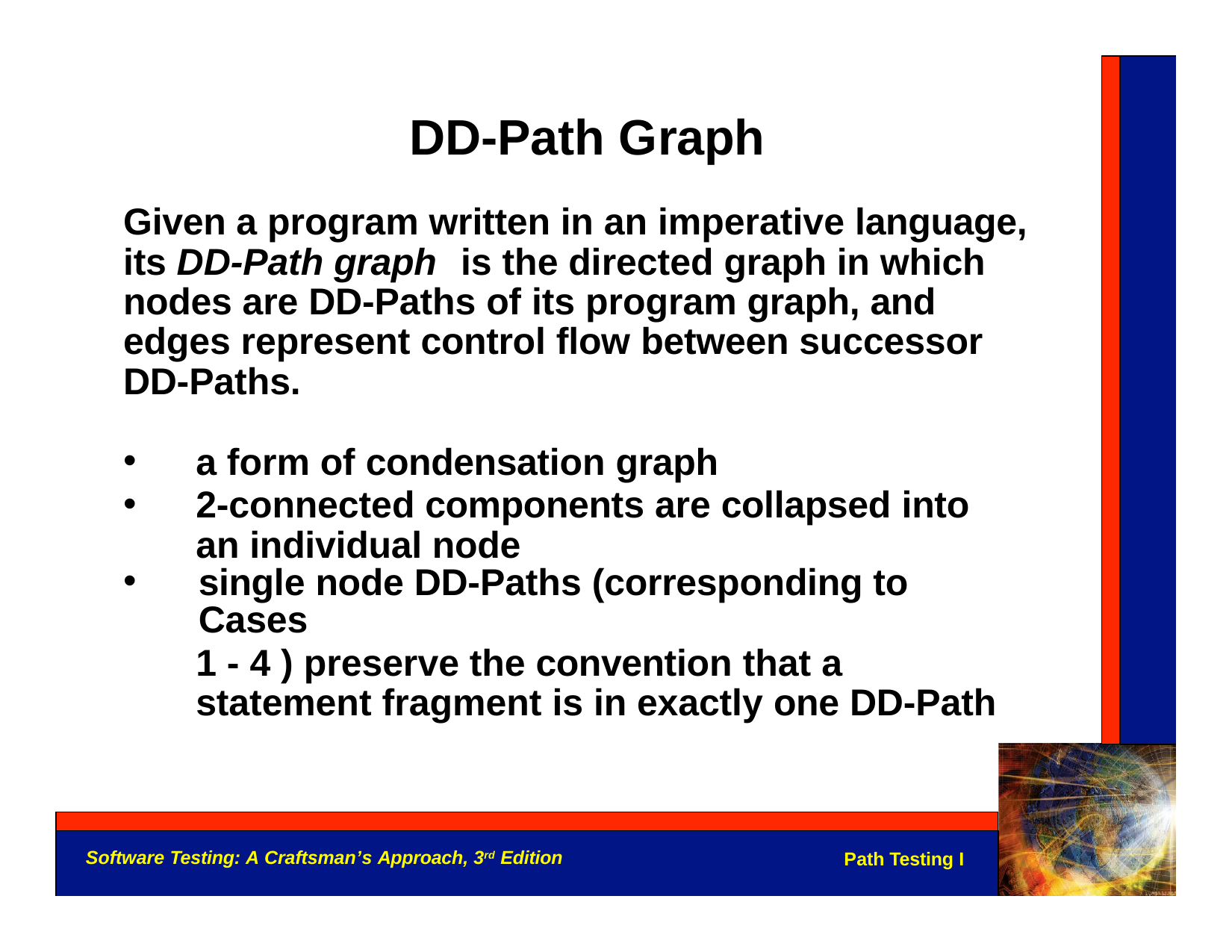

# DD-Path Graph
Given a program written in an imperative language, its DD-Path graph	is the directed graph in which nodes are DD-Paths of its program graph, and edges represent control flow between successor DD-Paths.

a form of condensation graph
2-connected components are collapsed into an individual node
single node DD-Paths (corresponding to Cases
1 - 4 ) preserve the convention that a statement fragment is in exactly one DD-Path
Software Testing: A Craftsman’s Approach, 3rd  Edition
Path Testing I